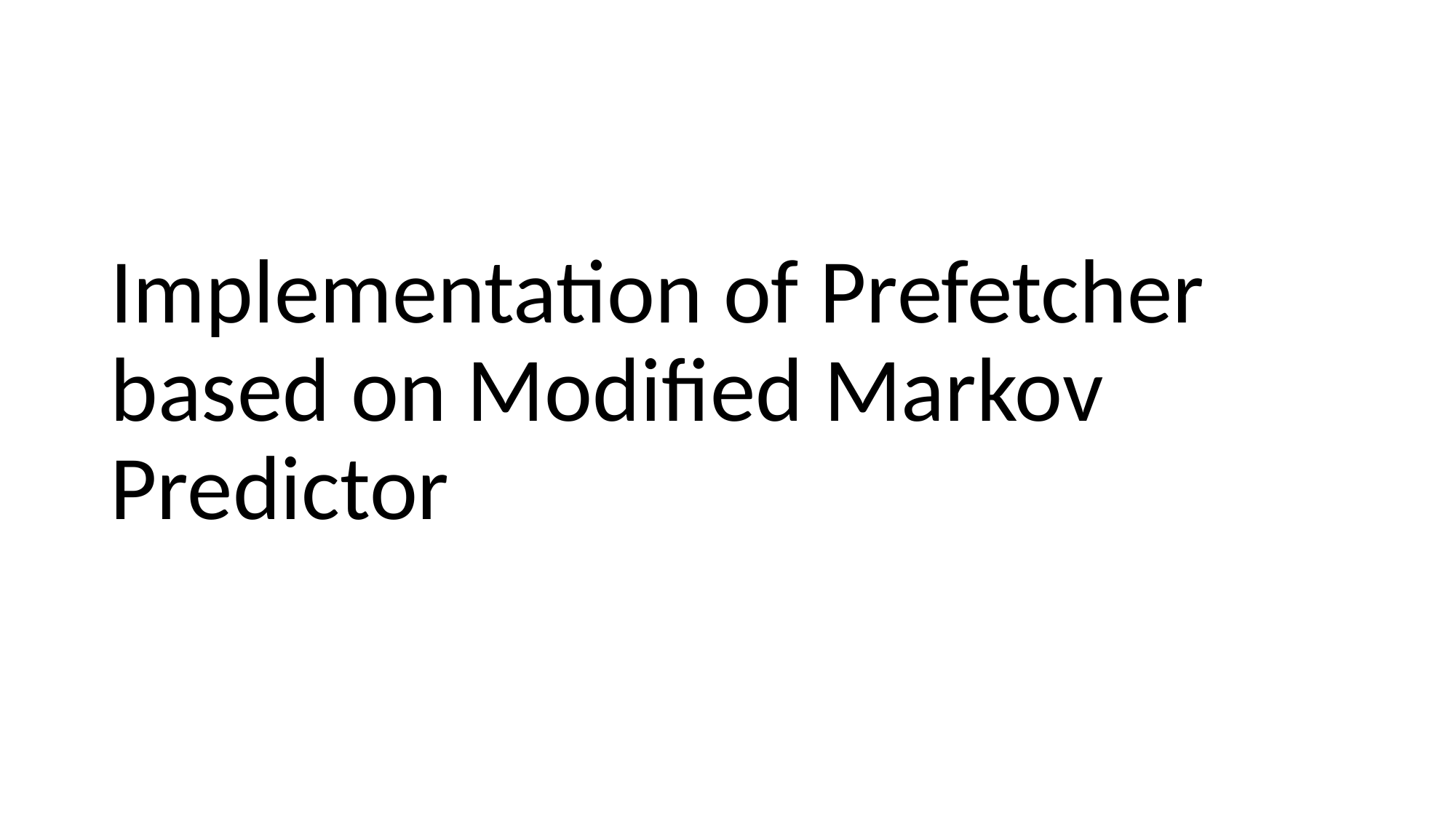

# Implementation of Prefetcher based on Modified Markov Predictor